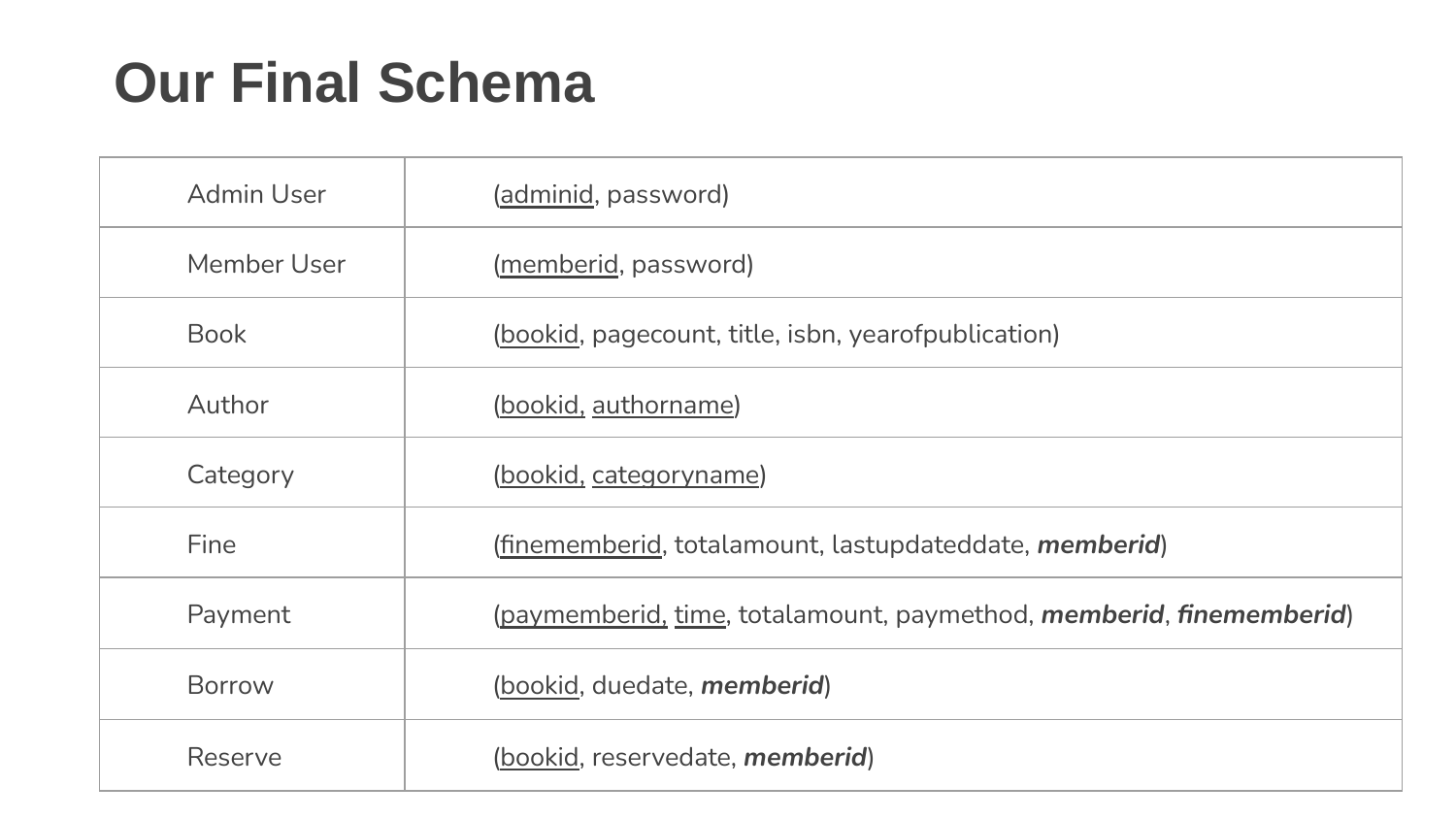

Our Final Schema
| Admin User | (adminid, password) |
| --- | --- |
| Member User | (memberid, password) |
| Book | (bookid, pagecount, title, isbn, yearofpublication) |
| Author | (bookid, authorname) |
| Category | (bookid, categoryname) |
| Fine | (finememberid, totalamount, lastupdateddate, memberid) |
| Payment | (paymemberid, time, totalamount, paymethod, memberid, finememberid) |
| Borrow | (bookid, duedate, memberid) |
| Reserve | (bookid, reservedate, memberid) |